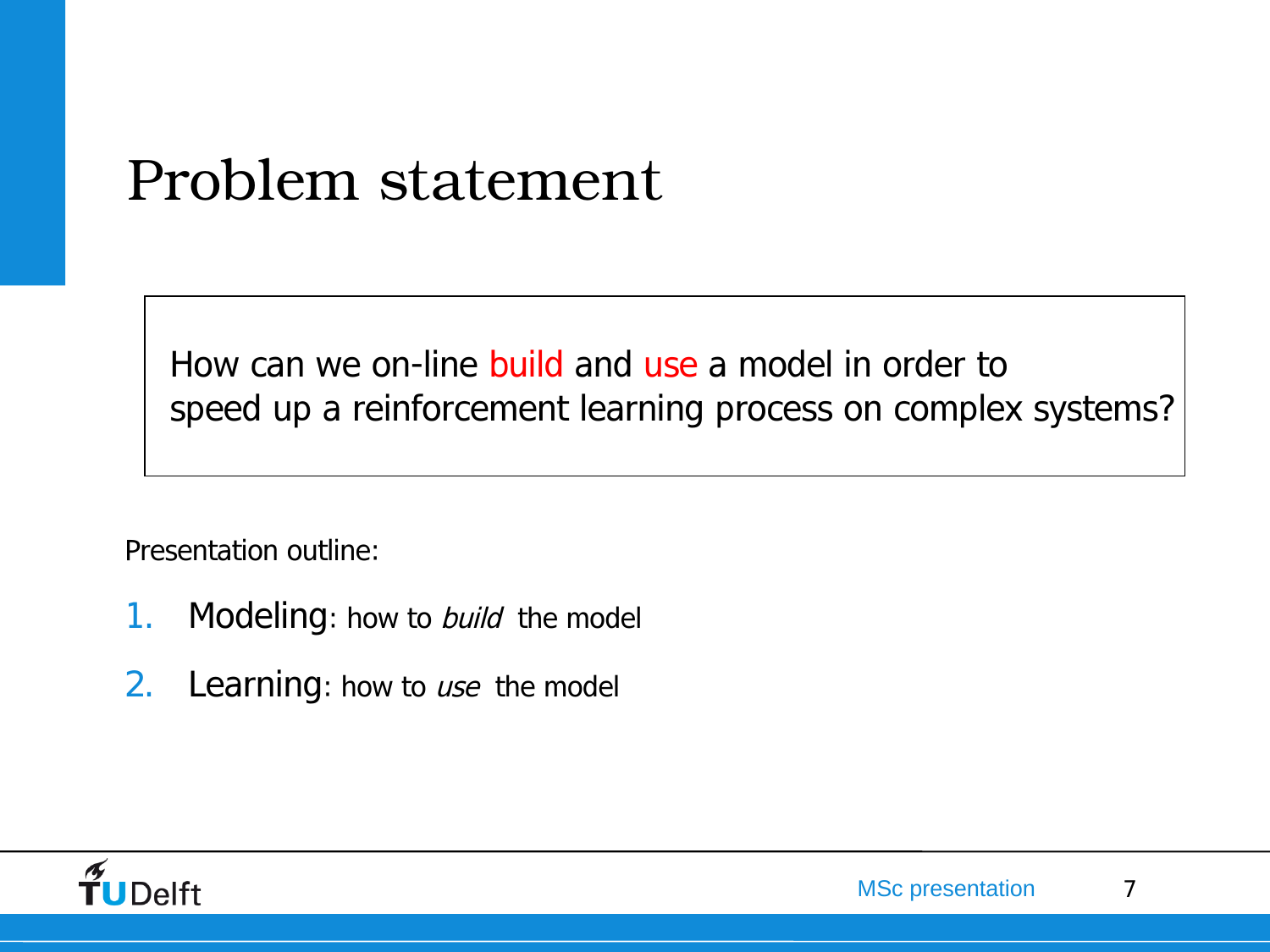

# Problem statement

How can we on-line build and use a model in order to
speed up a reinforcement learning process on complex systems?

Presentation outline:

Modeling: how to build  the model

Learning: how to use  the model